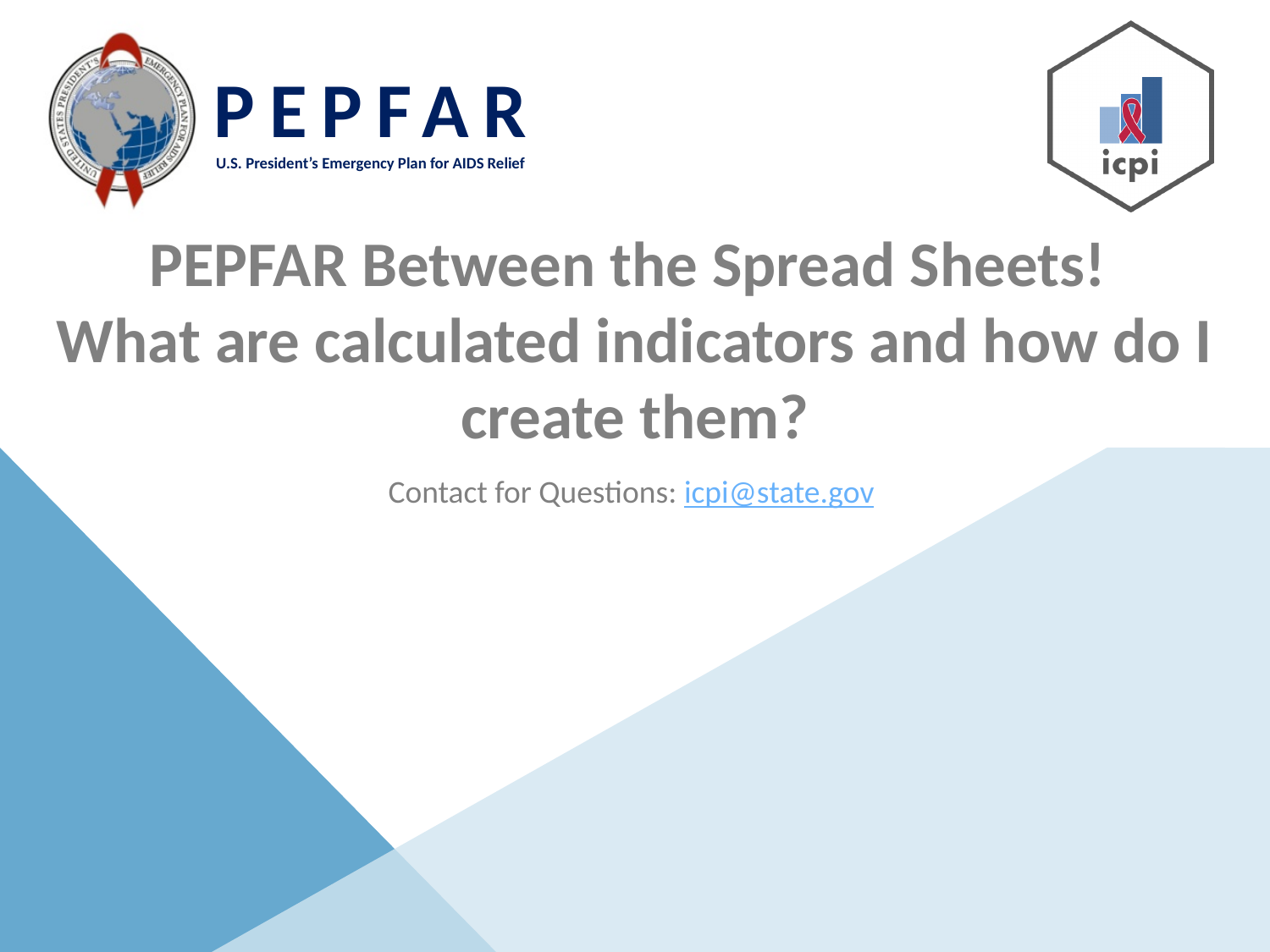

# PEPFAR Between the Spread Sheets! What are calculated indicators and how do I create them?
Contact for Questions: icpi@state.gov